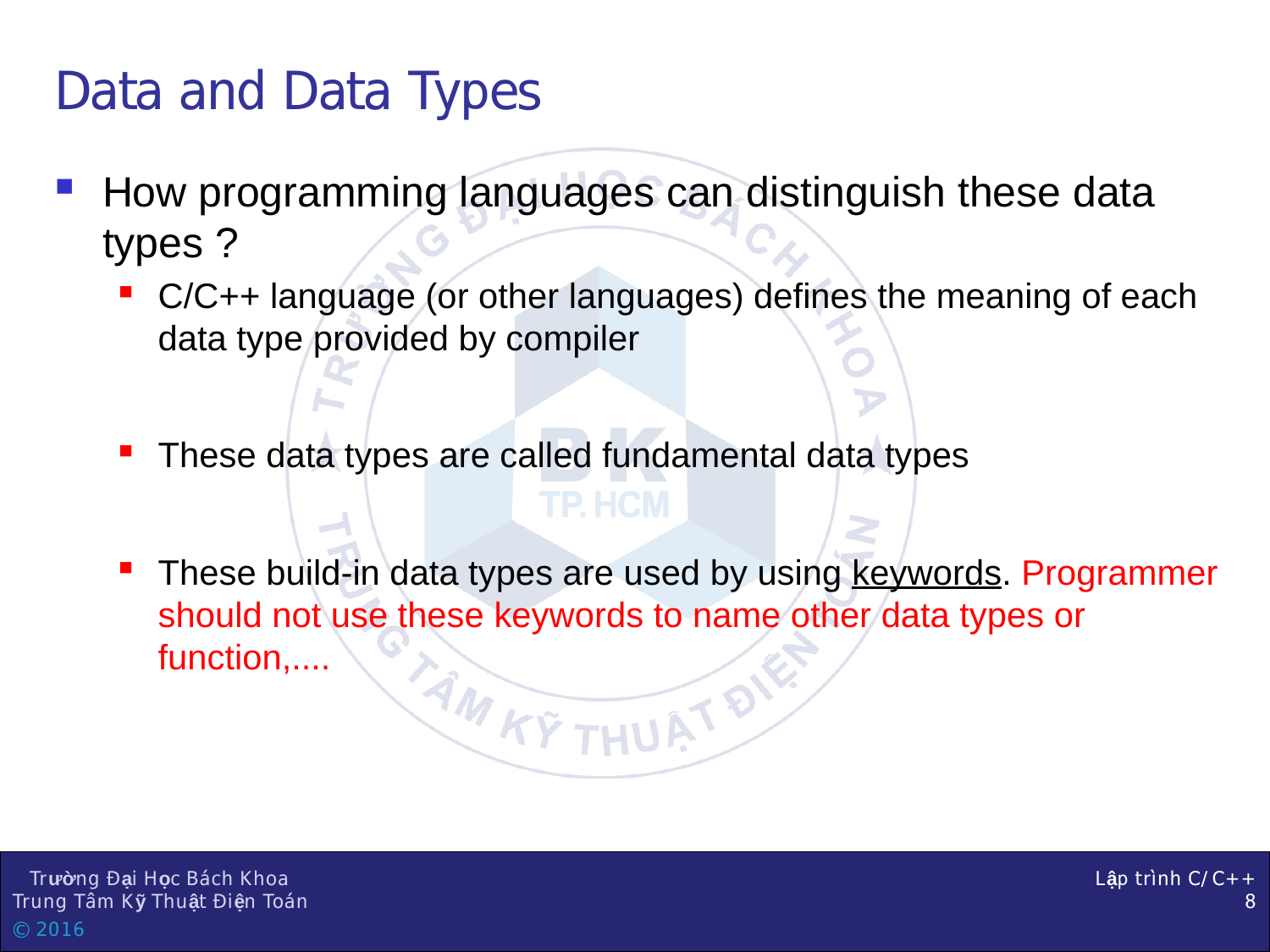

Data and Data Types
How programming languages can distinguish these data types ?
C/C++ language (or other languages) defines the meaning of each data type provided by compiler

These data types are called fundamental data types

These build-in data types are used by using keywords. Programmer should not use these keywords to name other data types or function,....